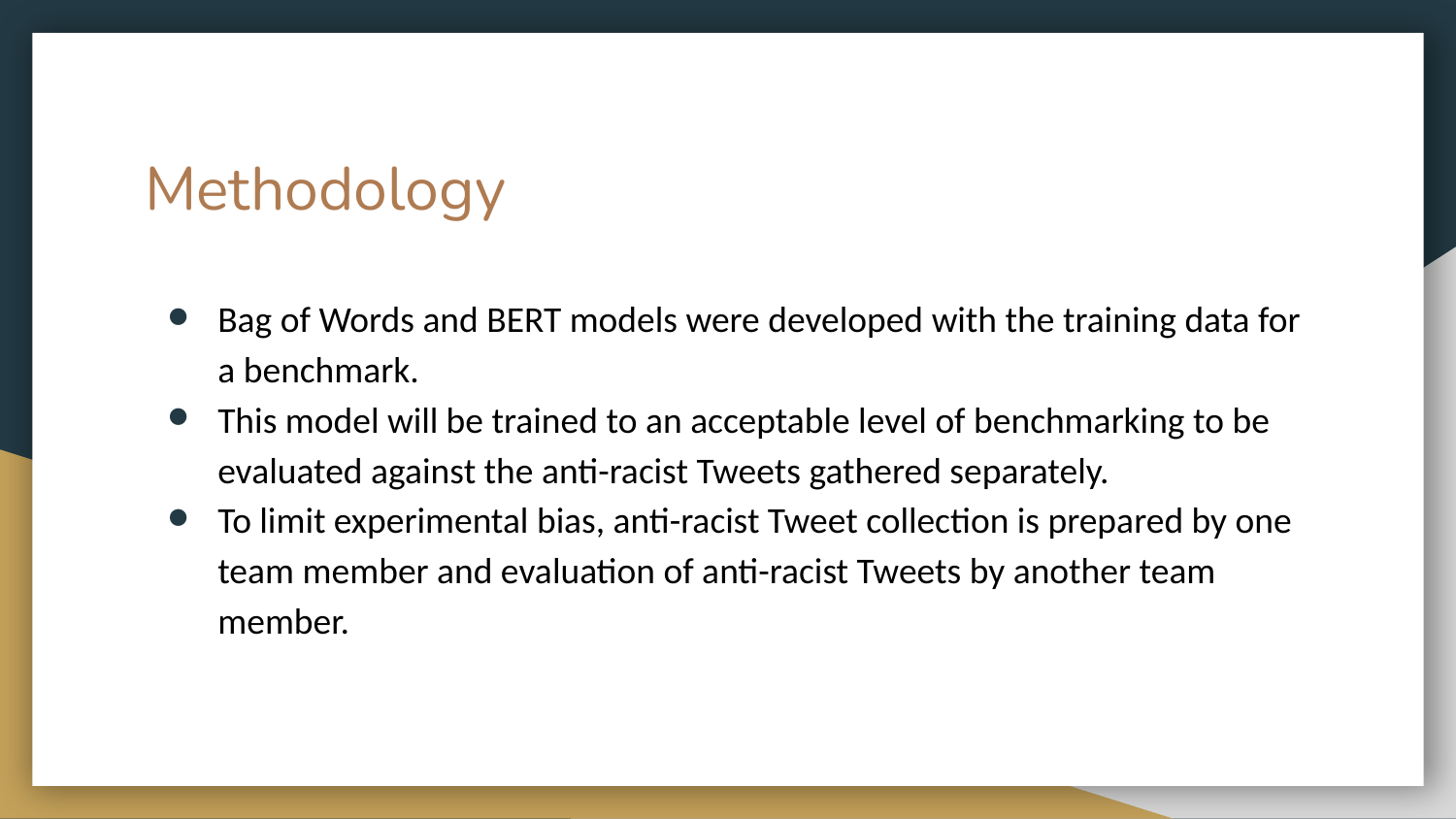

# Methodology
Bag of Words and BERT models were developed with the training data for a benchmark.
This model will be trained to an acceptable level of benchmarking to be evaluated against the anti-racist Tweets gathered separately.
To limit experimental bias, anti-racist Tweet collection is prepared by one team member and evaluation of anti-racist Tweets by another team member.